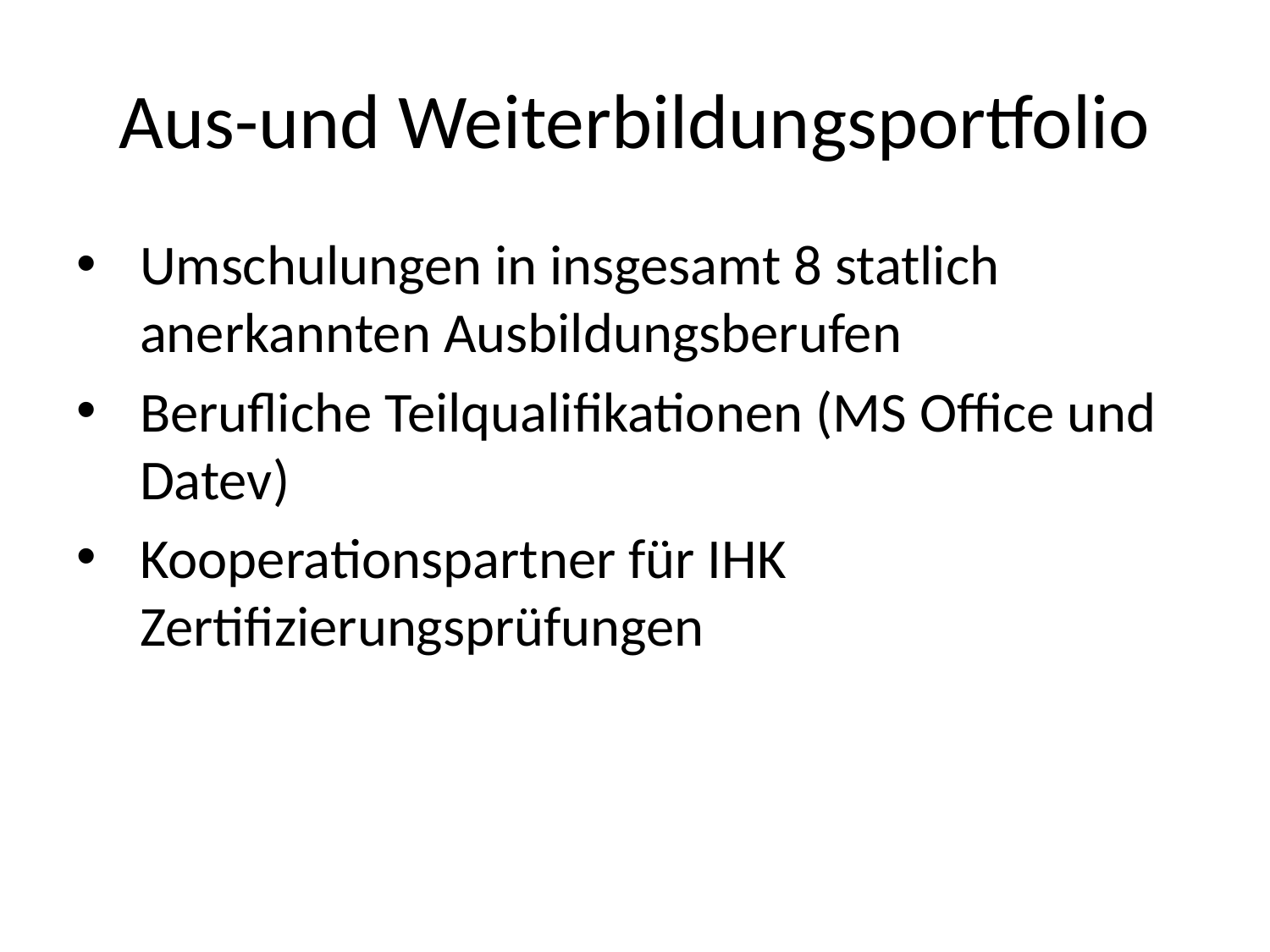

# Aus-und Weiterbildungsportfolio
Umschulungen in insgesamt 8 statlich anerkannten Ausbildungsberufen
Berufliche Teilqualifikationen (MS Office und Datev)
Kooperationspartner für IHK Zertifizierungsprüfungen